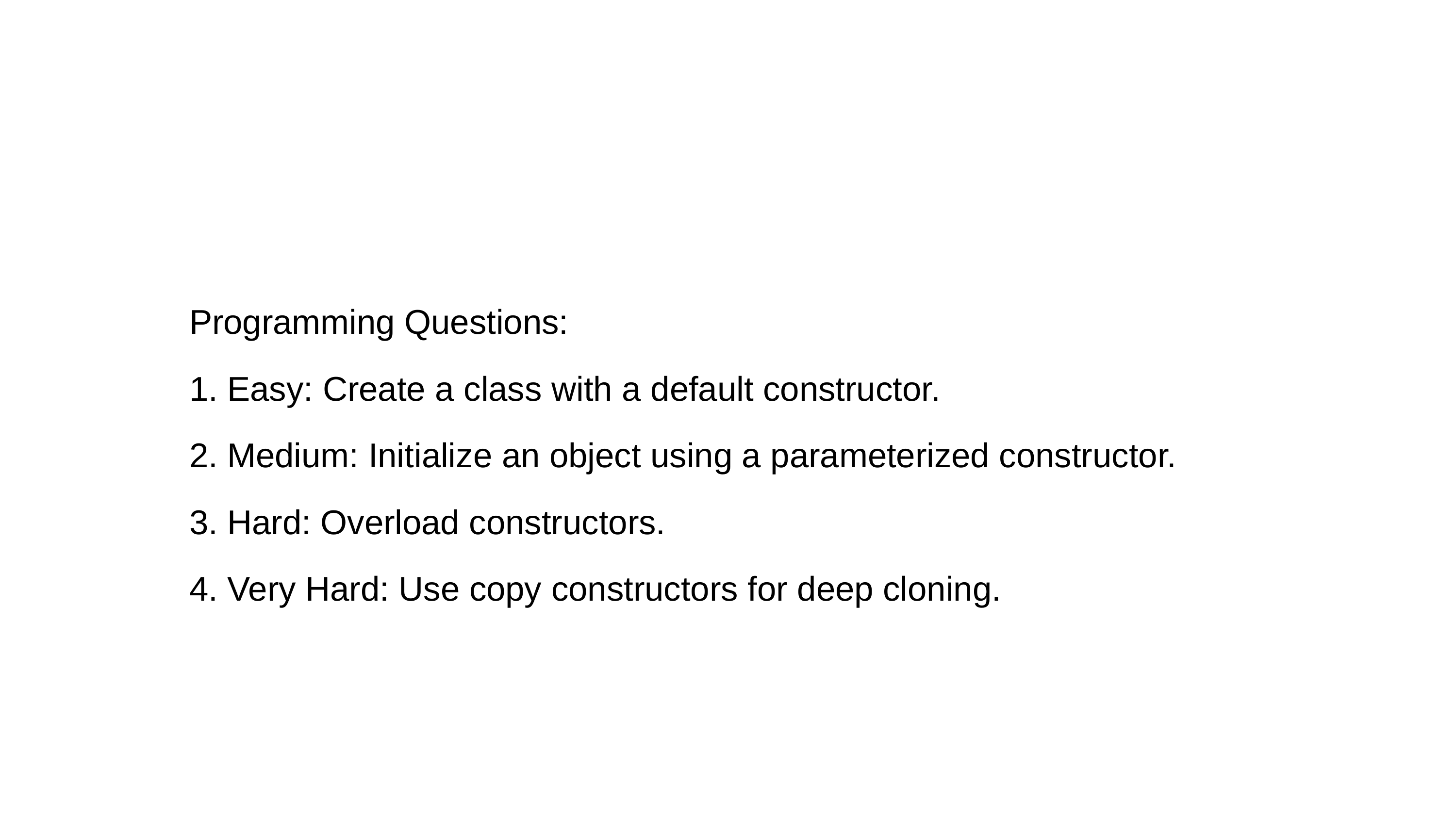

Programming Questions:
1. Easy: Create a class with a default constructor.
2. Medium: Initialize an object using a parameterized constructor.
3. Hard: Overload constructors.
4. Very Hard: Use copy constructors for deep cloning.